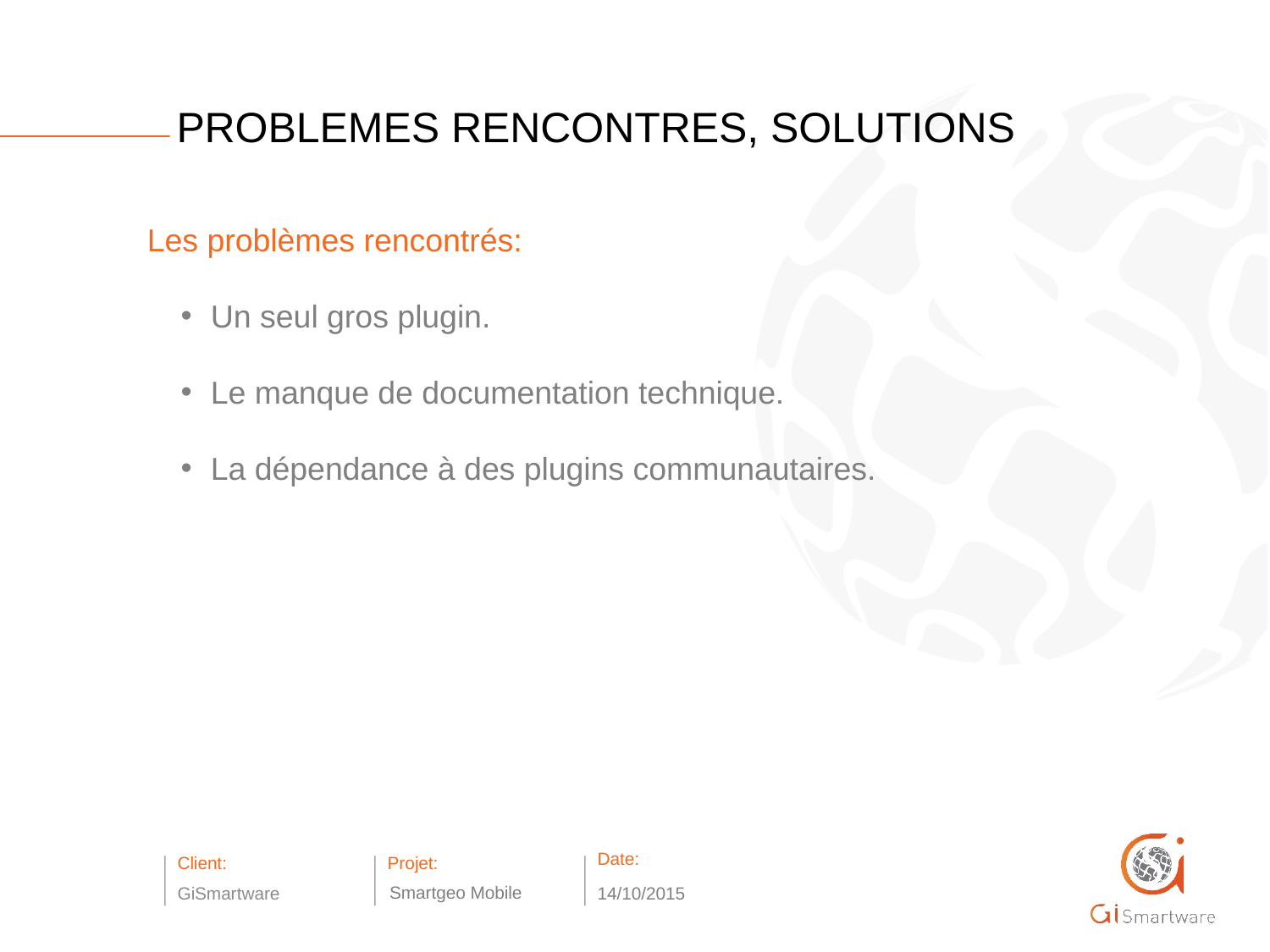

PROBLEMES RENCONTRES, SOLUTIONS

Les problèmes rencontrés:

Un seul gros plugin.

Le manque de documentation technique.

La dépendance à des plugins communautaires.
Smartgeo Mobile
14/10/2015